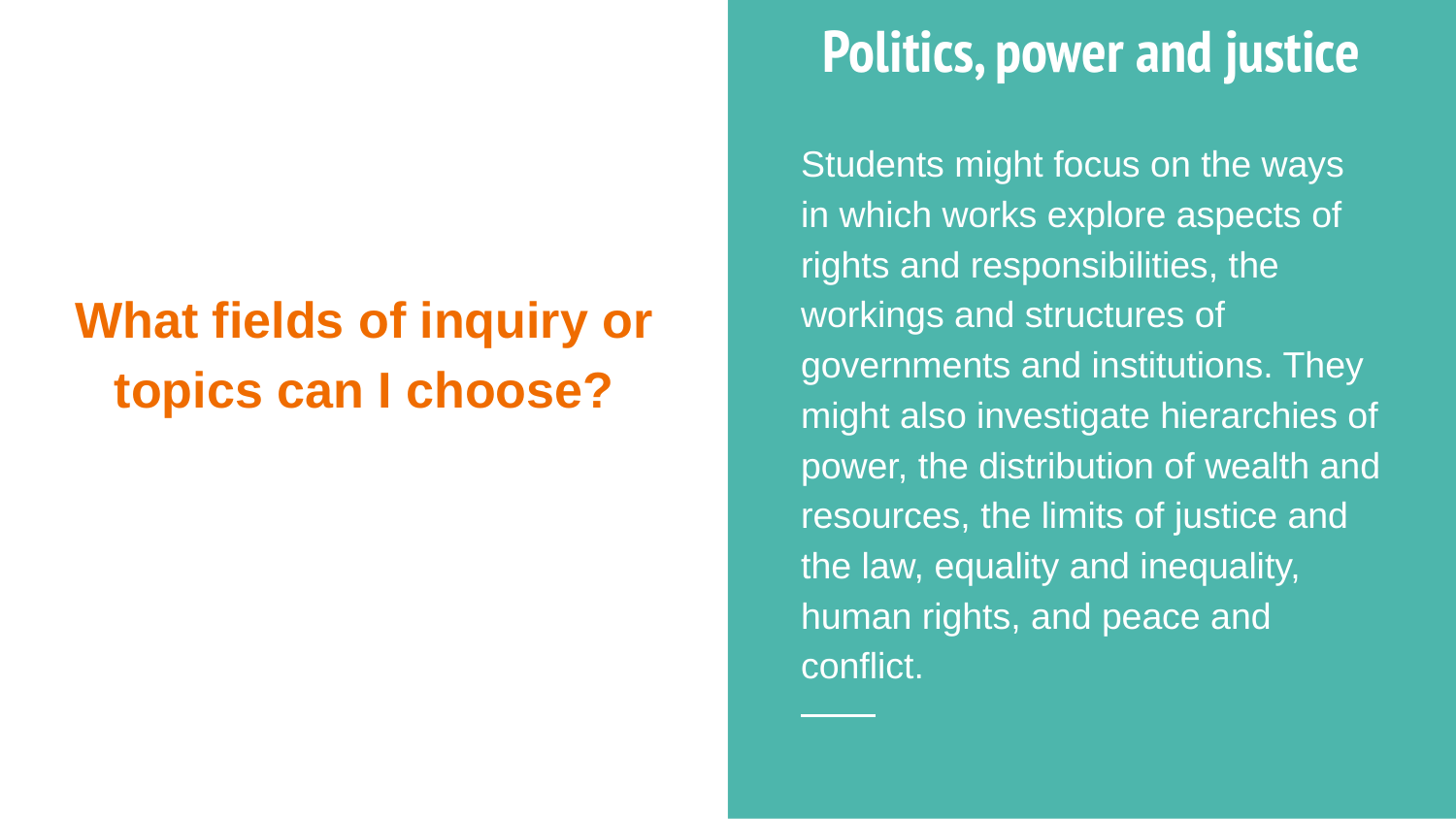

Politics, power and justice

Students might focus on the ways in which works explore aspects of rights and responsibilities, the workings and structures of governments and institutions. They might also investigate hierarchies of power, the distribution of wealth and resources, the limits of justice and the law, equality and inequality, human rights, and peace and conflict.

# What fields of inquiry or topics can I choose?